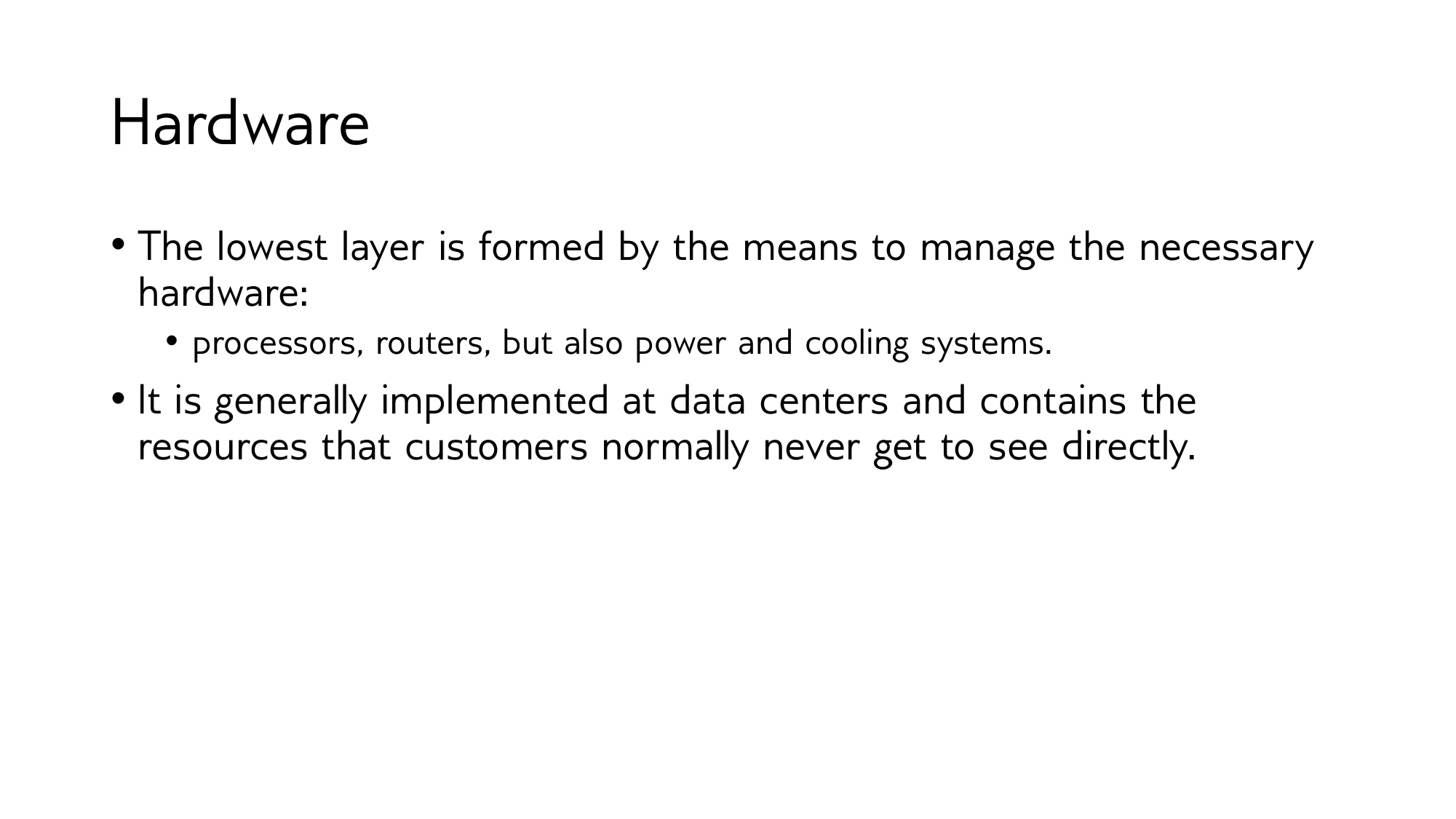

# Hardware
The lowest layer is formed by the means to manage the necessary hardware:
processors, routers, but also power and cooling systems.
It is generally implemented at data centers and contains the resources that customers normally never get to see directly.